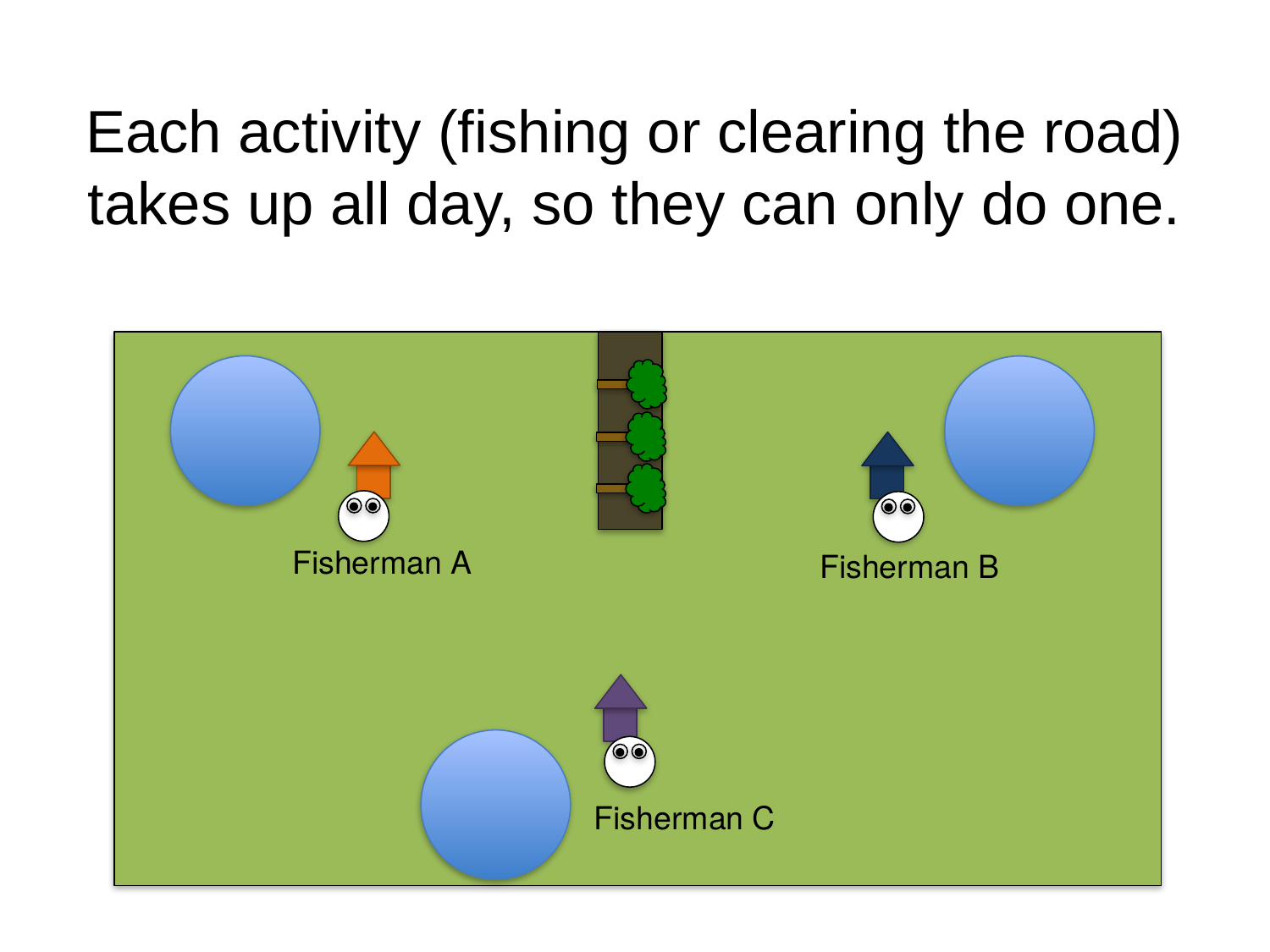

# Each activity (fishing or clearing the road) takes up all day, so they can only do one.

Fisherman A
Fisherman B

Fisherman C